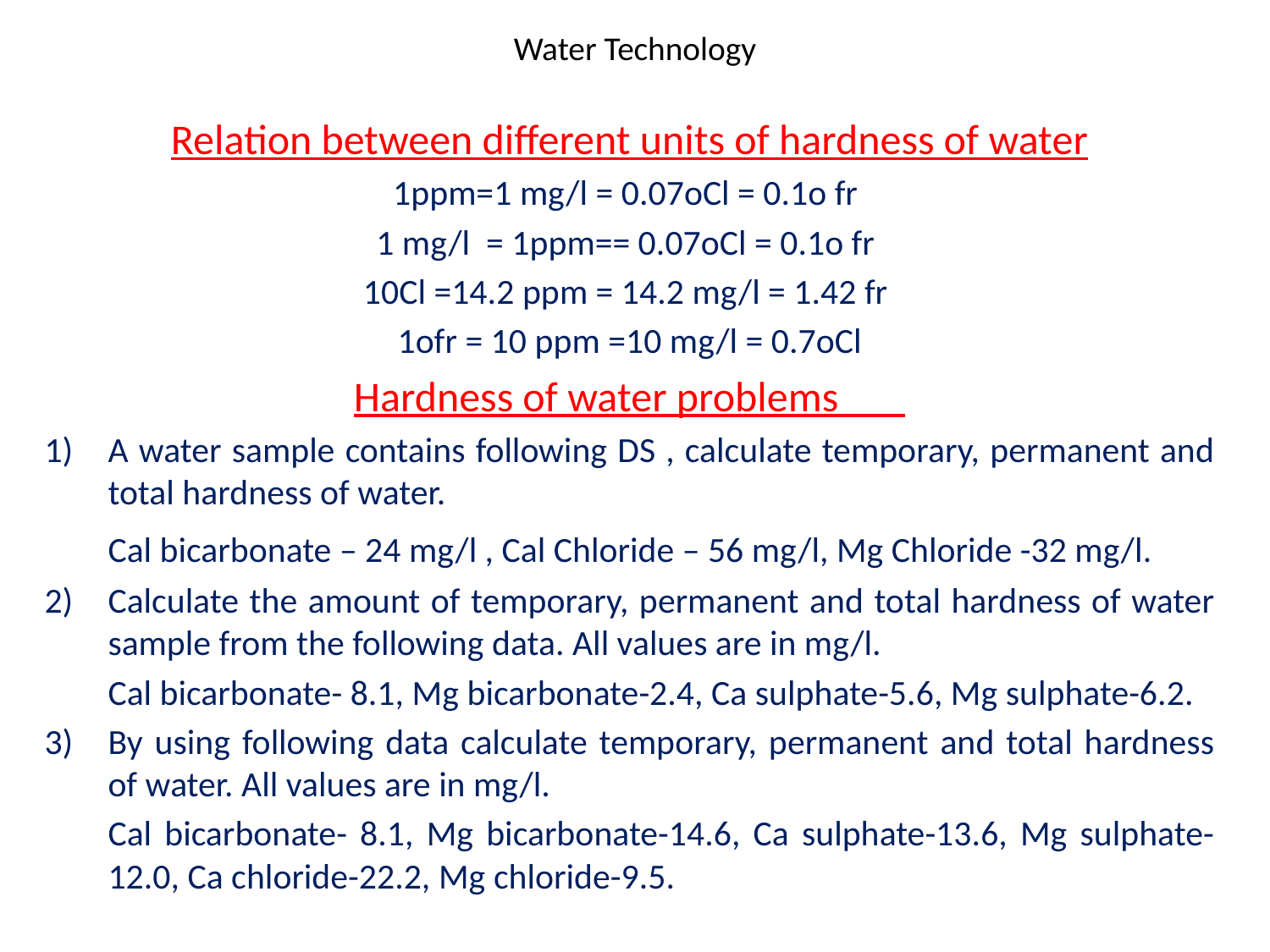

# Water Technology
Relation between different units of hardness of water
1ppm=1 mg/l = 0.07oCl = 0.1o fr
1 mg/l  = 1ppm== 0.07oCl = 0.1o fr
10Cl =14.2 ppm = 14.2 mg/l = 1.42 fr
1ofr = 10 ppm =10 mg/l = 0.7oCl
Hardness of water problems
A water sample contains following DS , calculate temporary, permanent and total hardness of water.
	Cal bicarbonate – 24 mg/l , Cal Chloride – 56 mg/l, Mg Chloride -32 mg/l.
Calculate the amount of temporary, permanent and total hardness of water sample from the following data. All values are in mg/l.
	Cal bicarbonate- 8.1, Mg bicarbonate-2.4, Ca sulphate-5.6, Mg sulphate-6.2.
By using following data calculate temporary, permanent and total hardness of water. All values are in mg/l.
	Cal bicarbonate- 8.1, Mg bicarbonate-14.6, Ca sulphate-13.6, Mg sulphate-12.0, Ca chloride-22.2, Mg chloride-9.5.